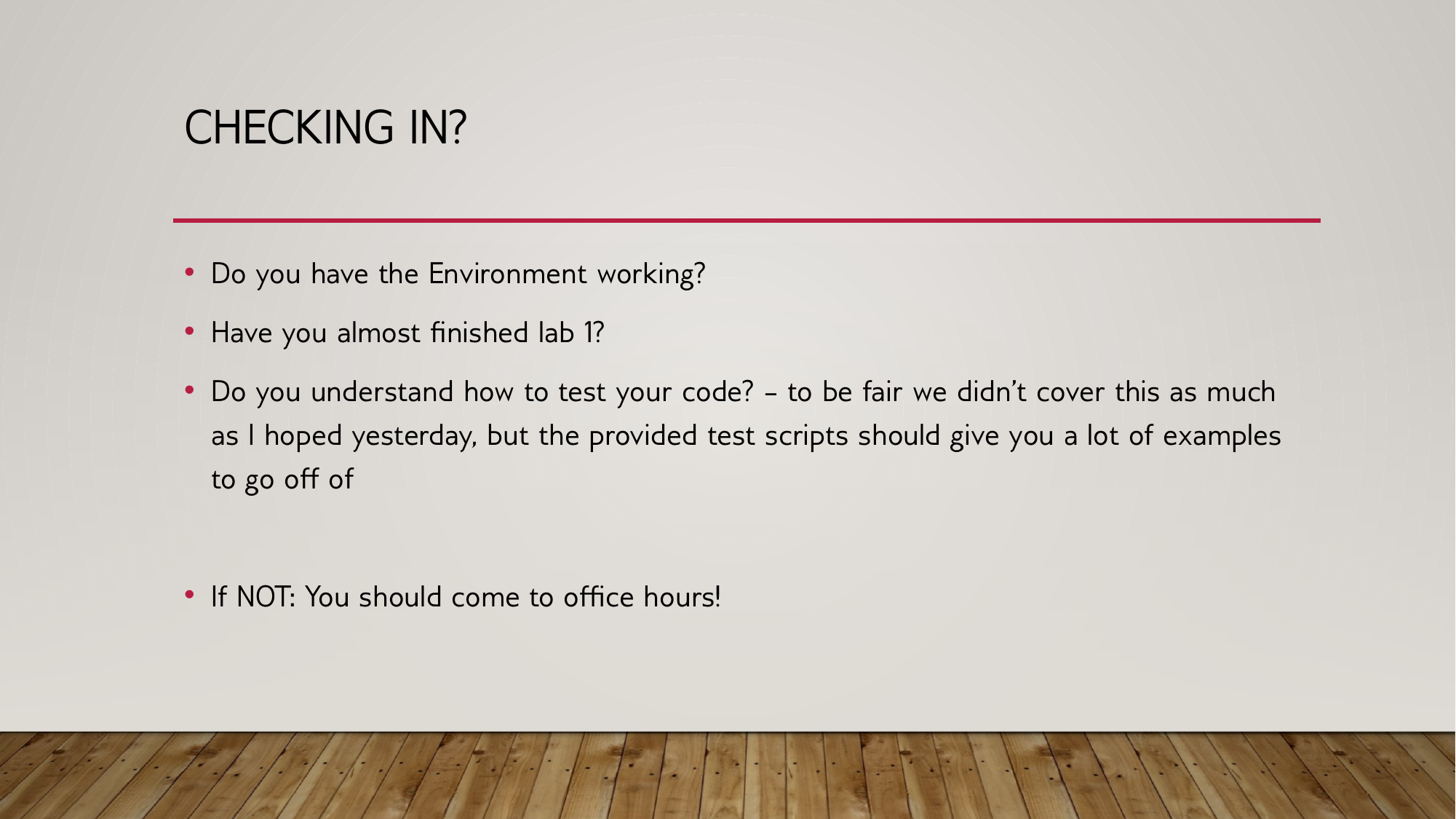

# Checking In?
Do you have the Environment working?
Have you almost finished lab 1?
Do you understand how to test your code? – to be fair we didn’t cover this as much as I hoped yesterday, but the provided test scripts should give you a lot of examples to go off of

If NOT: You should come to office hours!